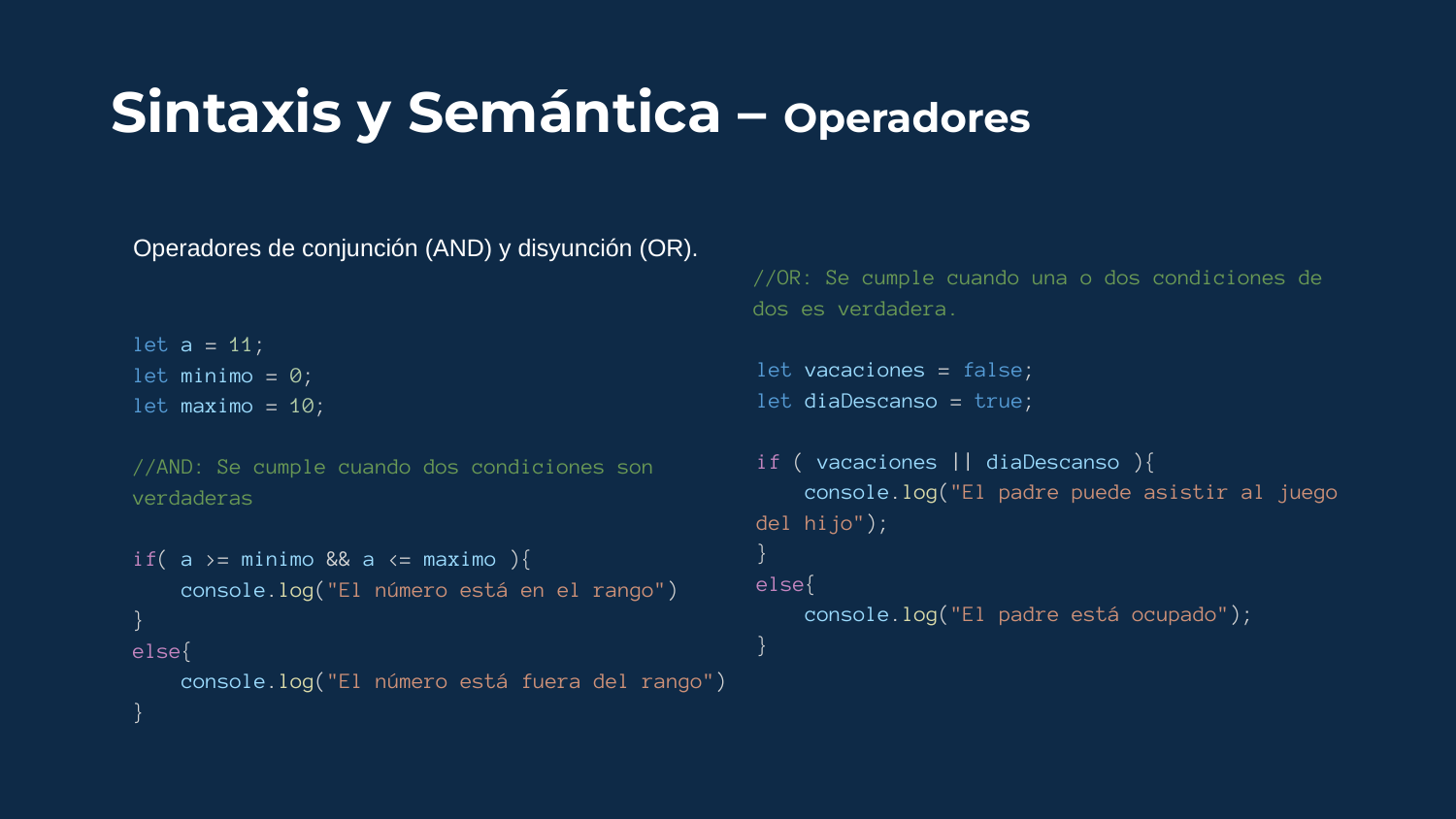

Sintaxis y Semántica – Operadores
Operadores de conjunción (AND) y disyunción (OR).

let a = 11;
let minimo = 0;
let maximo = 10;

//AND: Se cumple cuando dos condiciones son verdaderas
if( a >= minimo && a <= maximo ){
    console.log("El número está en el rango")
}
else{
    console.log("El número está fuera del rango")
}

//OR: Se cumple cuando una o dos condiciones de dos es verdadera.

let vacaciones = false;
let diaDescanso = true;
if ( vacaciones || diaDescanso ){
    console.log("El padre puede asistir al juego del hijo");
}
else{
    console.log("El padre está ocupado");
}